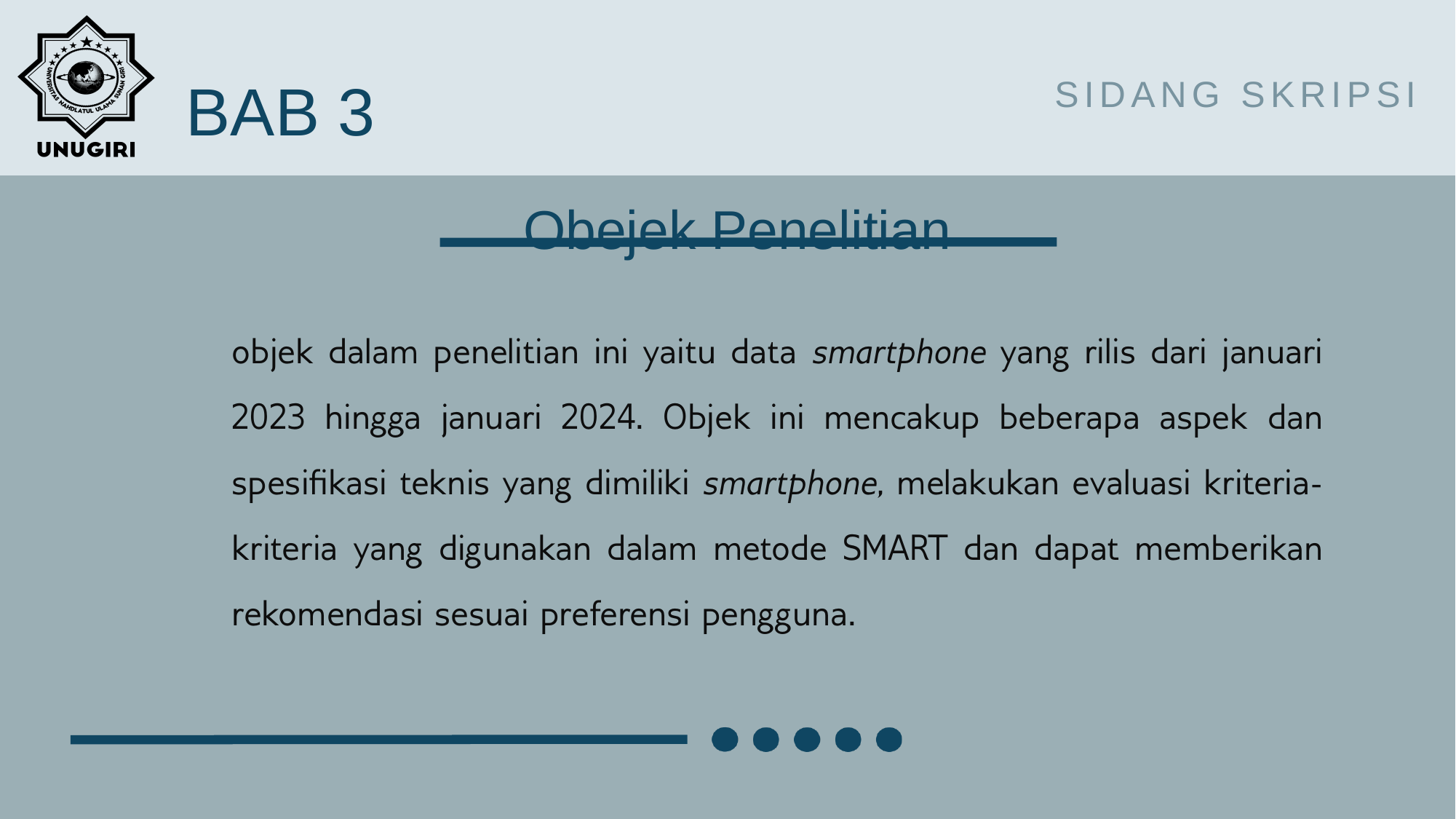

BAB 3
SIDANG SKRIPSI
Obejek Penelitian

Sistem Pendukung Keputusan
sistem pendukung keputusan (SPK) merupakan suatu sistem informasi yang bisa membantu dalam penentuan keputusan dengan menggunakan data, model algoritma matematika, dan analisis teknik tertentu.
objek dalam penelitian ini yaitu data smartphone yang rilis dari januari 2023 hingga januari 2024. Objek ini mencakup beberapa aspek dan spesifikasi teknis yang dimiliki smartphone, melakukan evaluasi kriteria-kriteria yang digunakan dalam metode SMART dan dapat memberikan rekomendasi sesuai preferensi pengguna.
Metode SMART
SMART merupakan suatu metode dalam pembuatan keputusan beberapa atribut yang dibuat pada tahun 1971 oleh Edward sebagai penyederhanaan dalam menerapkan Multy-Attribute Utility Theory (MAUT)

Metode SMART
SMART merupakan suatu metode dalam pembuatan keputusan beberapa atribut yang dibuat pada tahun 1971 oleh Edward sebagai penyederhanaan dalam menerapkan Multy-Attribute Utility Theory (MAUT)